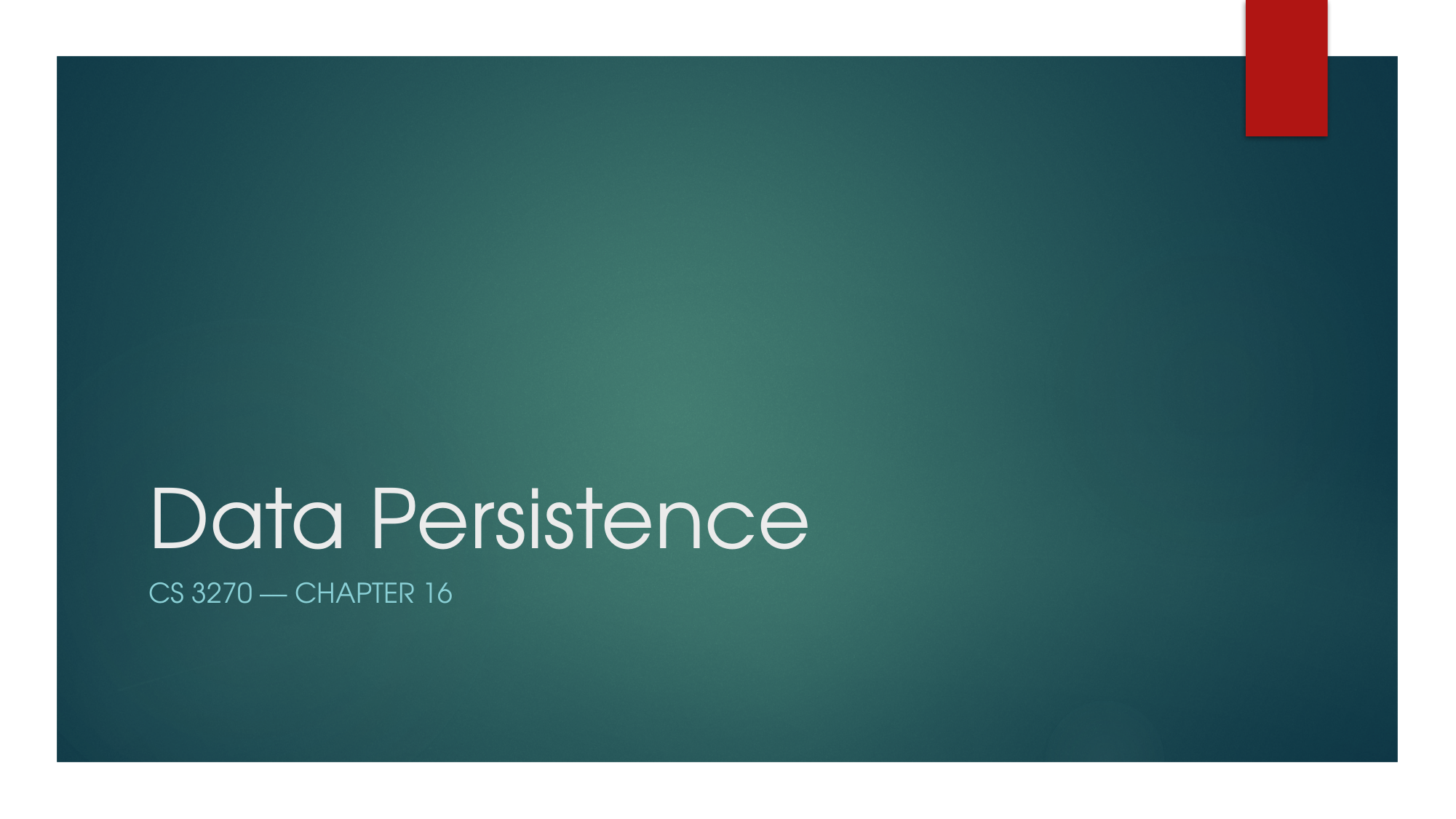

# Data Persistence
CS 3270 — Chapter 16